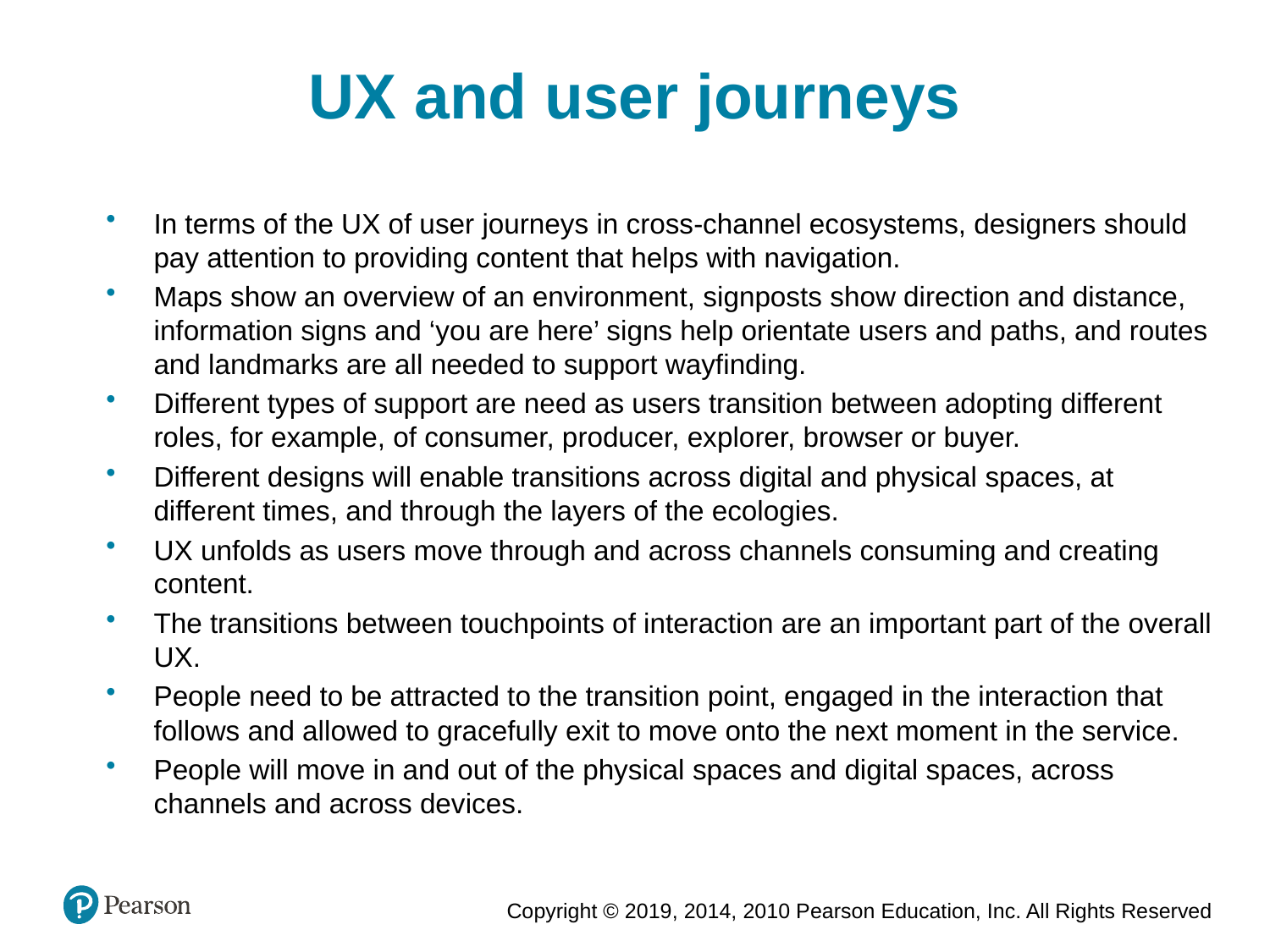

UX and user journeys
In terms of the UX of user journeys in cross-channel ecosystems, designers should pay attention to providing content that helps with navigation.
Maps show an overview of an environment, signposts show direction and distance, information signs and ‘you are here’ signs help orientate users and paths, and routes and landmarks are all needed to support wayfinding.
Different types of support are need as users transition between adopting different roles, for example, of consumer, producer, explorer, browser or buyer.
Different designs will enable transitions across digital and physical spaces, at different times, and through the layers of the ecologies.
UX unfolds as users move through and across channels consuming and creating content.
The transitions between touchpoints of interaction are an important part of the overall UX.
People need to be attracted to the transition point, engaged in the interaction that follows and allowed to gracefully exit to move onto the next moment in the service.
People will move in and out of the physical spaces and digital spaces, across channels and across devices.